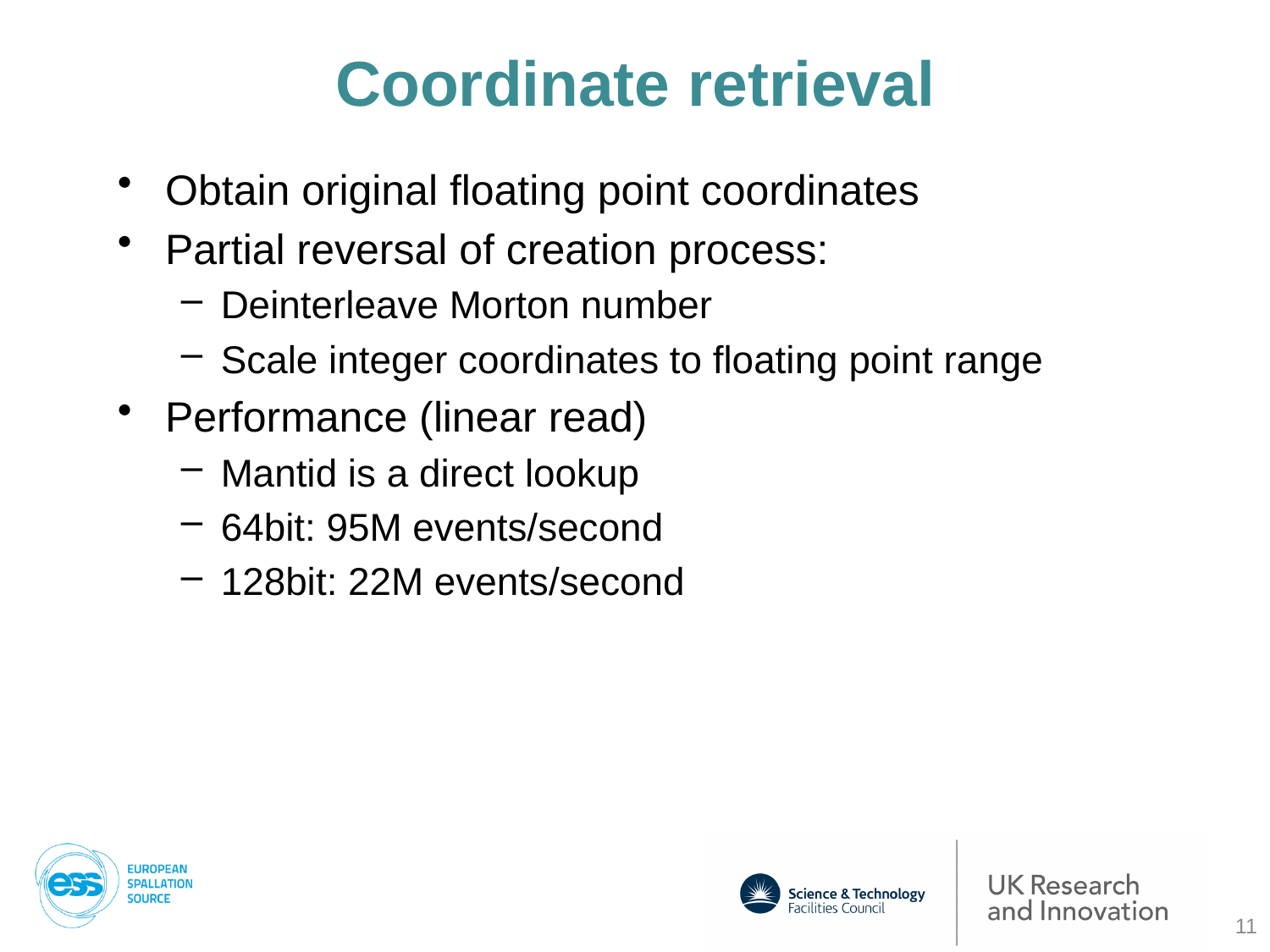

# Coordinate retrieval
Obtain original floating point coordinates
Partial reversal of creation process:
Deinterleave Morton number
Scale integer coordinates to floating point range
Performance (linear read)
Mantid is a direct lookup
64bit: 95M events/second
128bit: 22M events/second
11